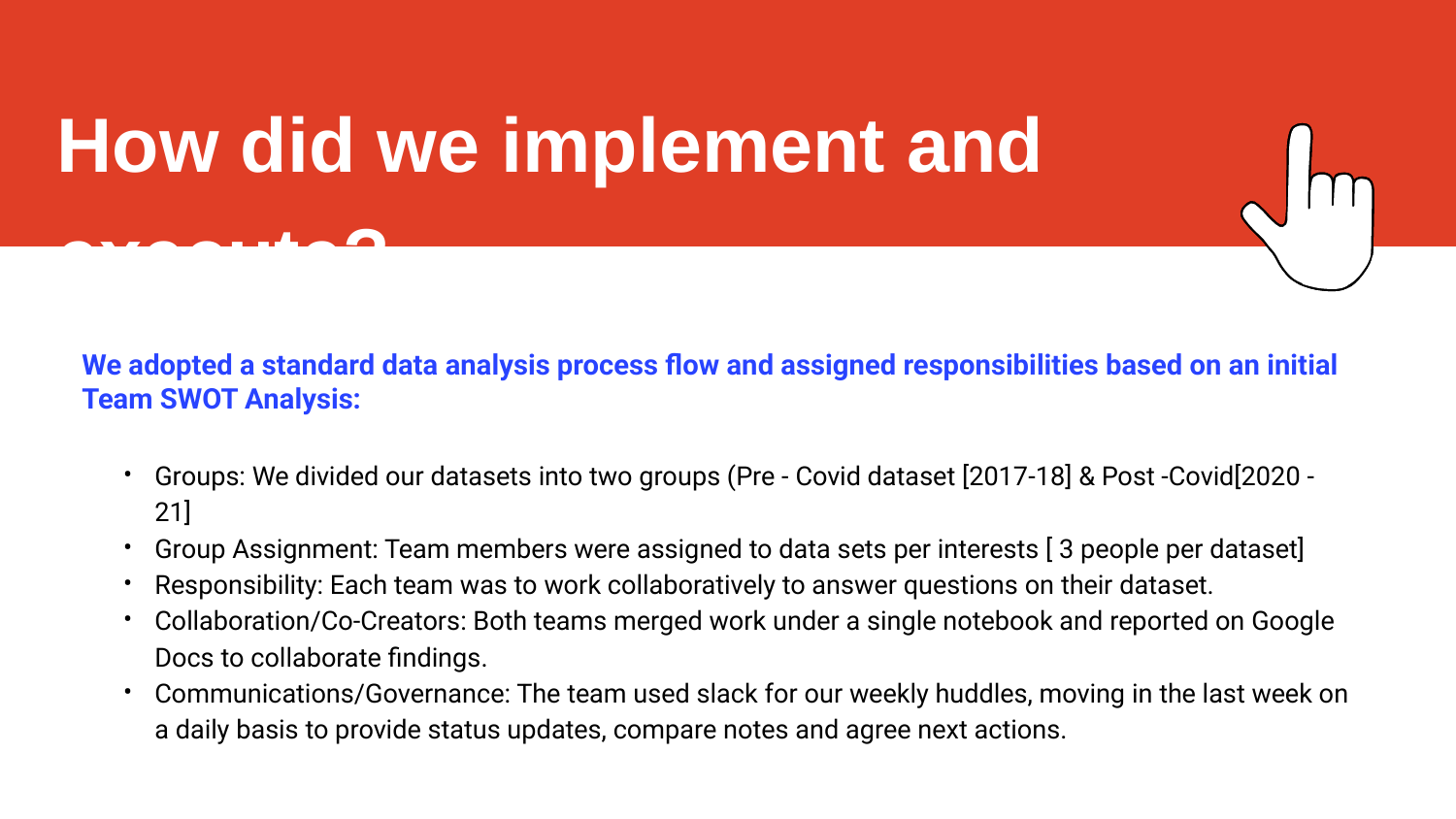

How did we implement and execute?

We adopted a standard data analysis process flow and assigned responsibilities based on an initial Team SWOT Analysis:

Groups: We divided our datasets into two groups (Pre - Covid dataset [2017-18] & Post -Covid[2020 -21]
Group Assignment: Team members were assigned to data sets per interests [ 3 people per dataset]
Responsibility: Each team was to work collaboratively to answer questions on their dataset.
Collaboration/Co-Creators: Both teams merged work under a single notebook and reported on Google Docs to collaborate findings.
Communications/Governance: The team used slack for our weekly huddles, moving in the last week on a daily basis to provide status updates, compare notes and agree next actions.